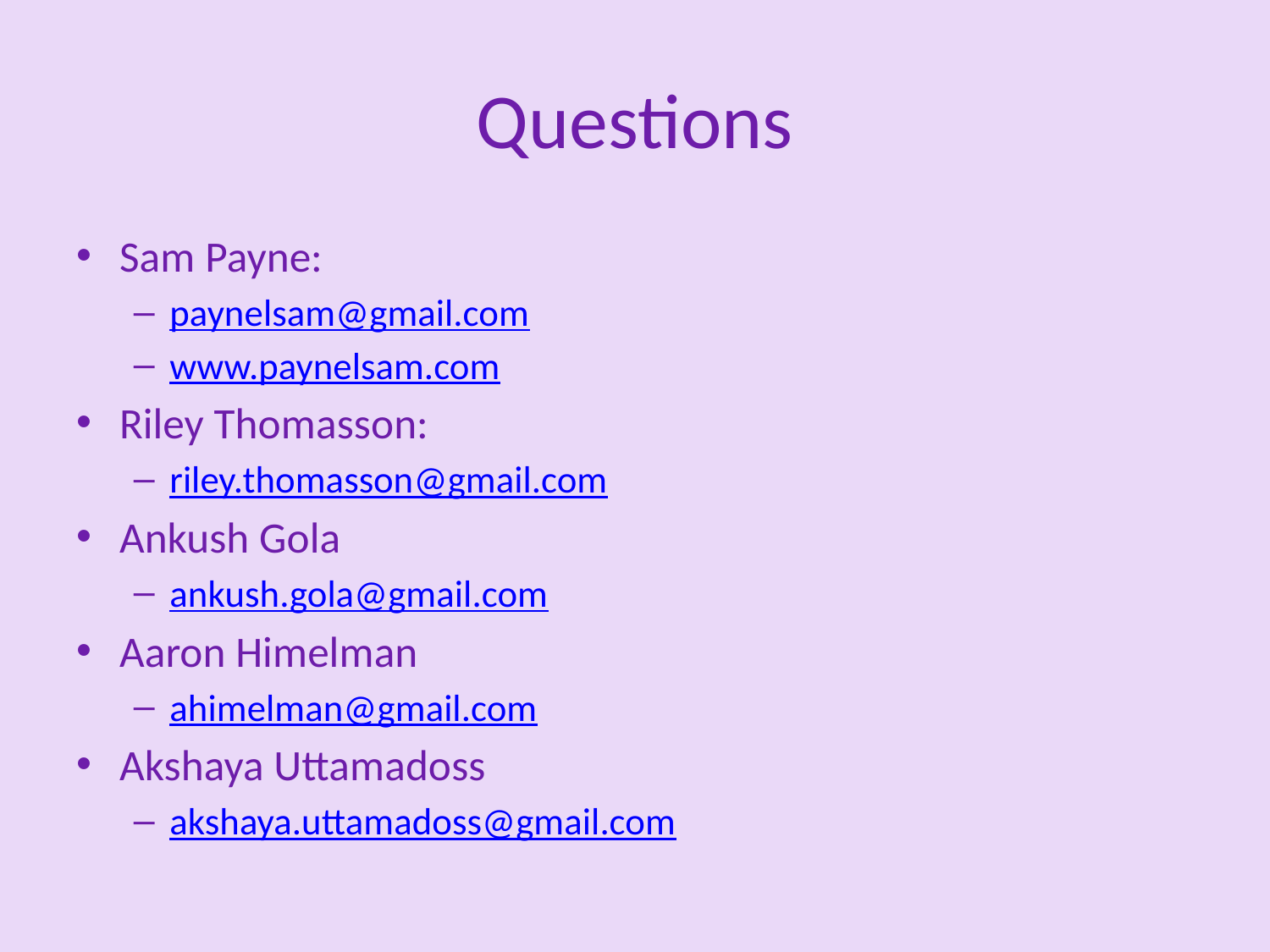

# Questions
Sam Payne:
paynelsam@gmail.com
www.paynelsam.com
Riley Thomasson:
riley.thomasson@gmail.com
Ankush Gola
ankush.gola@gmail.com
Aaron Himelman
ahimelman@gmail.com
Akshaya Uttamadoss
akshaya.uttamadoss@gmail.com